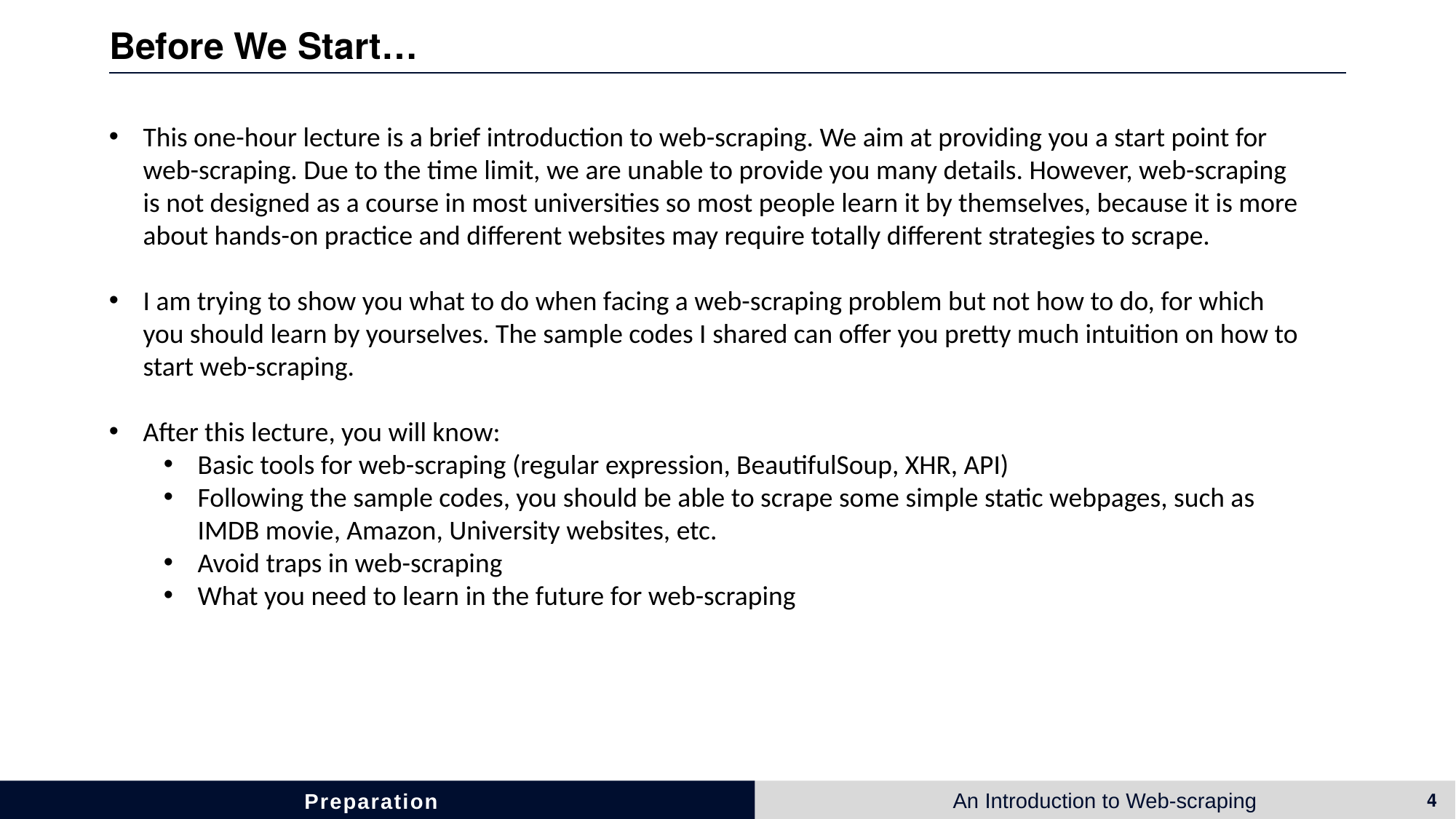

# Before We Start…
This one-hour lecture is a brief introduction to web-scraping. We aim at providing you a start point for web-scraping. Due to the time limit, we are unable to provide you many details. However, web-scraping is not designed as a course in most universities so most people learn it by themselves, because it is more about hands-on practice and different websites may require totally different strategies to scrape.

I am trying to show you what to do when facing a web-scraping problem but not how to do, for which you should learn by yourselves. The sample codes I shared can offer you pretty much intuition on how to start web-scraping.

After this lecture, you will know:
Basic tools for web-scraping (regular expression, BeautifulSoup, XHR, API)
Following the sample codes, you should be able to scrape some simple static webpages, such as IMDB movie, Amazon, University websites, etc.
Avoid traps in web-scraping
What you need to learn in the future for web-scraping
Preparation
4